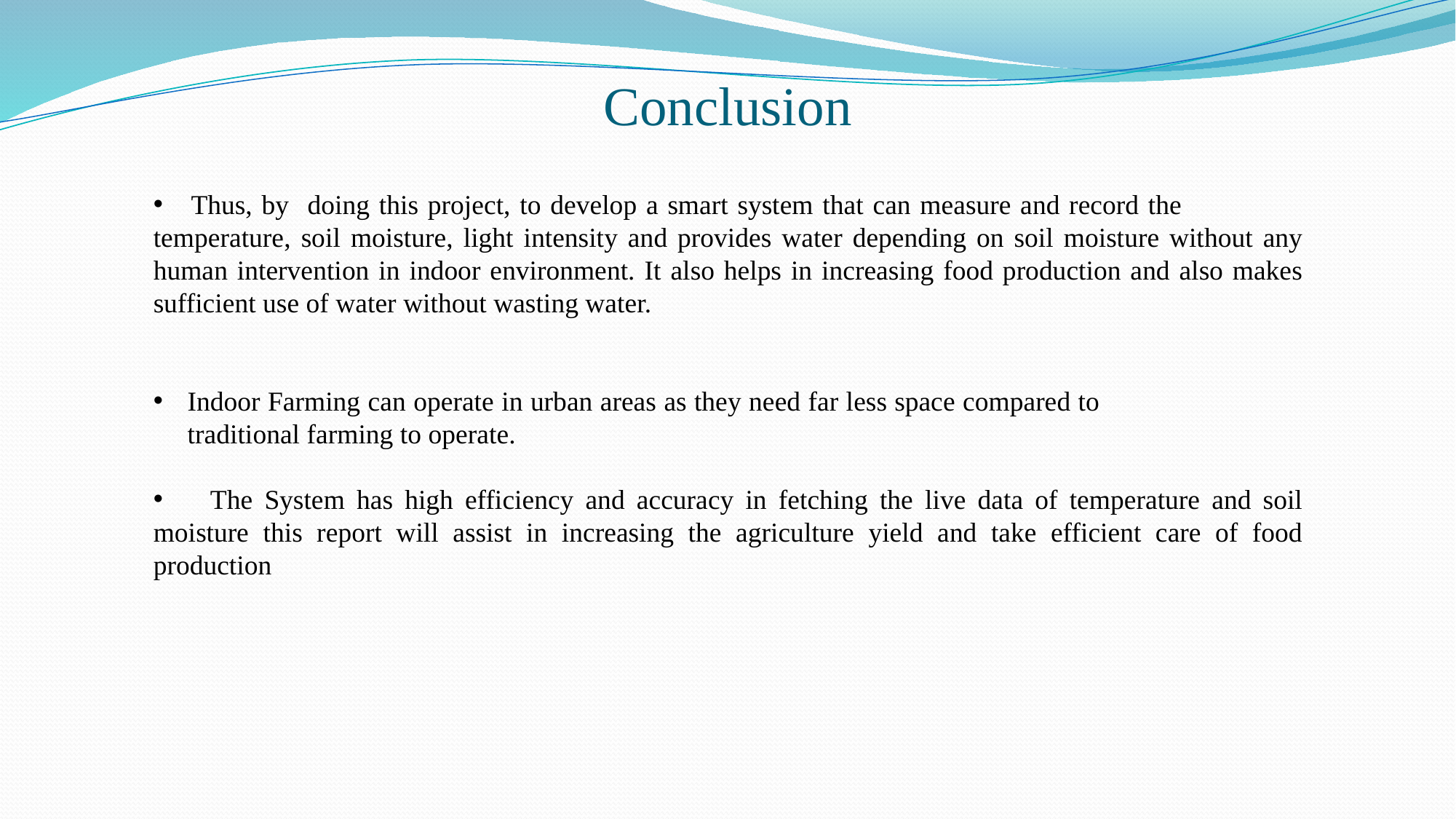

Conclusion
   Thus, by  doing this project, to develop a smart system that can measure and record the              temperature, soil moisture, light intensity and provides water depending on soil moisture without any human intervention in indoor environment. It also helps in increasing food production and also makes sufficient use of water without wasting water.

Indoor Farming can operate in urban areas as they need far less space compared to                      	 traditional farming to operate.

    The System has high efficiency and accuracy in fetching the live data of temperature and soil moisture this report will assist in increasing the agriculture yield and take efficient care of food production